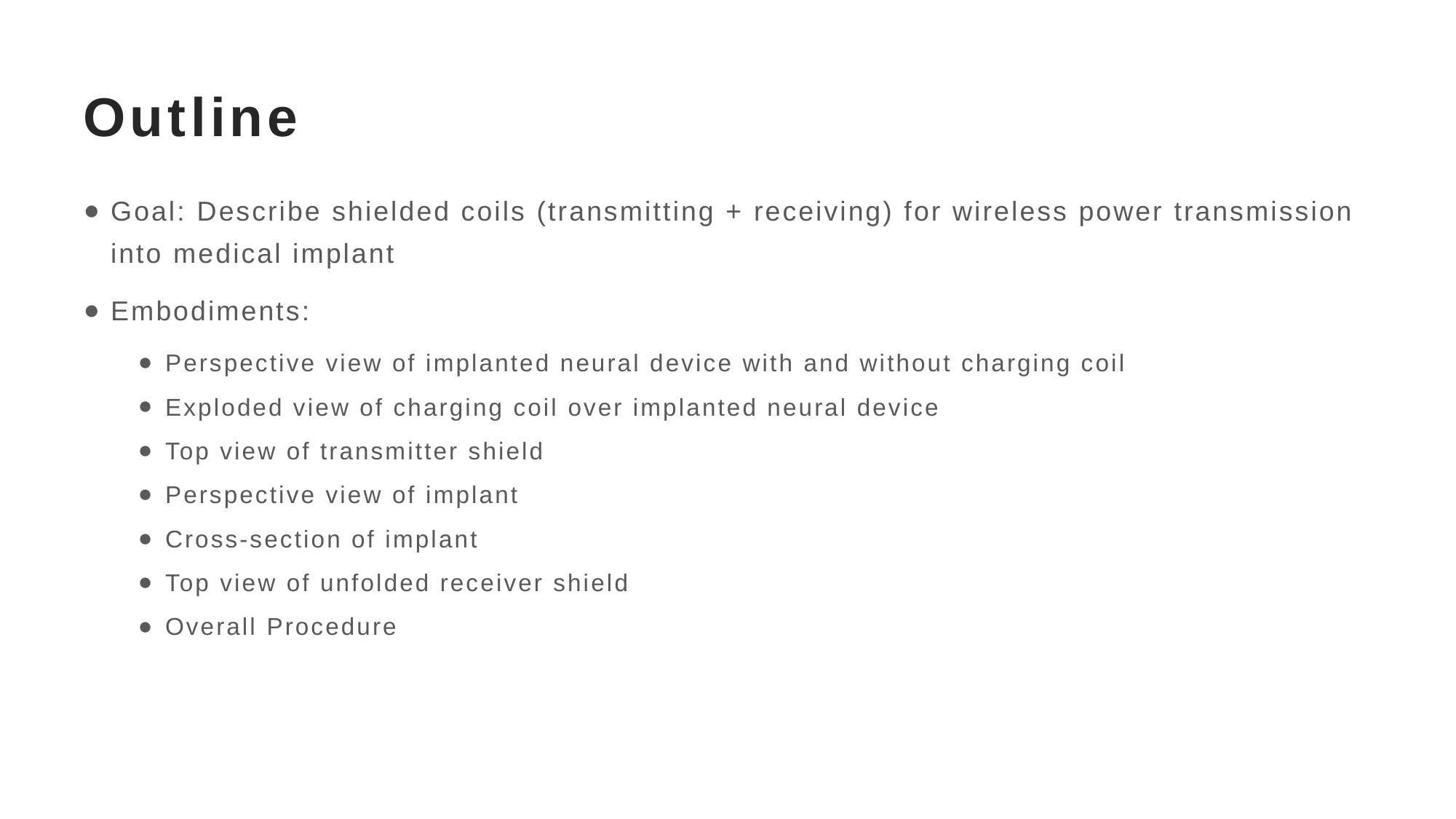

# Outline
Goal: Describe shielded coils (transmitting + receiving) for wireless power transmission into medical implant
Embodiments:
Perspective view of implanted neural device with and without charging coil
Exploded view of charging coil over implanted neural device
Top view of transmitter shield
Perspective view of implant
Cross-section of implant
Top view of unfolded receiver shield
Overall Procedure